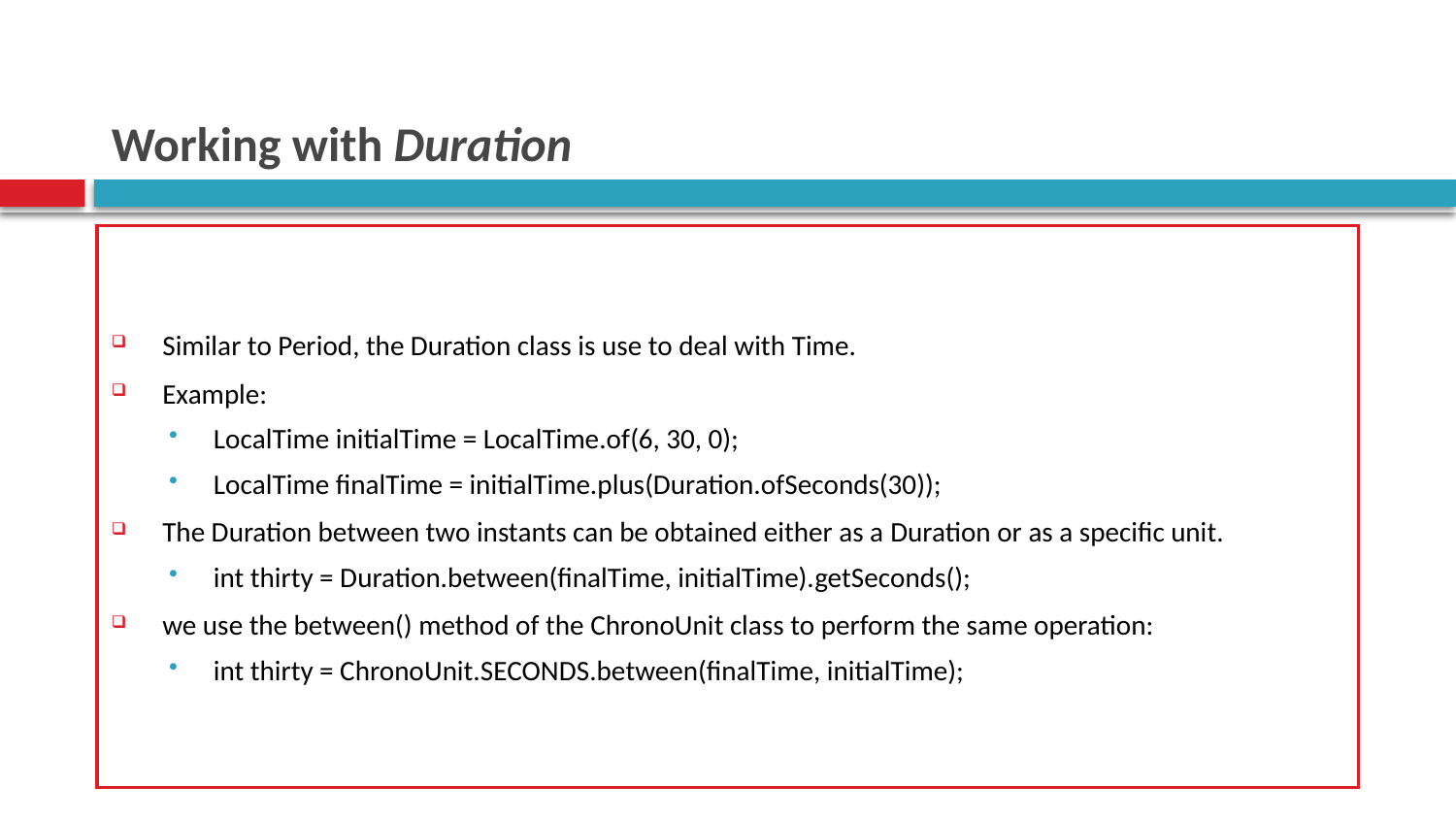

# Working with Duration
Similar to Period, the Duration class is use to deal with Time.
Example:
LocalTime initialTime = LocalTime.of(6, 30, 0);
LocalTime finalTime = initialTime.plus(Duration.ofSeconds(30));
The Duration between two instants can be obtained either as a Duration or as a specific unit.
int thirty = Duration.between(finalTime, initialTime).getSeconds();
we use the between() method of the ChronoUnit class to perform the same operation:
int thirty = ChronoUnit.SECONDS.between(finalTime, initialTime);